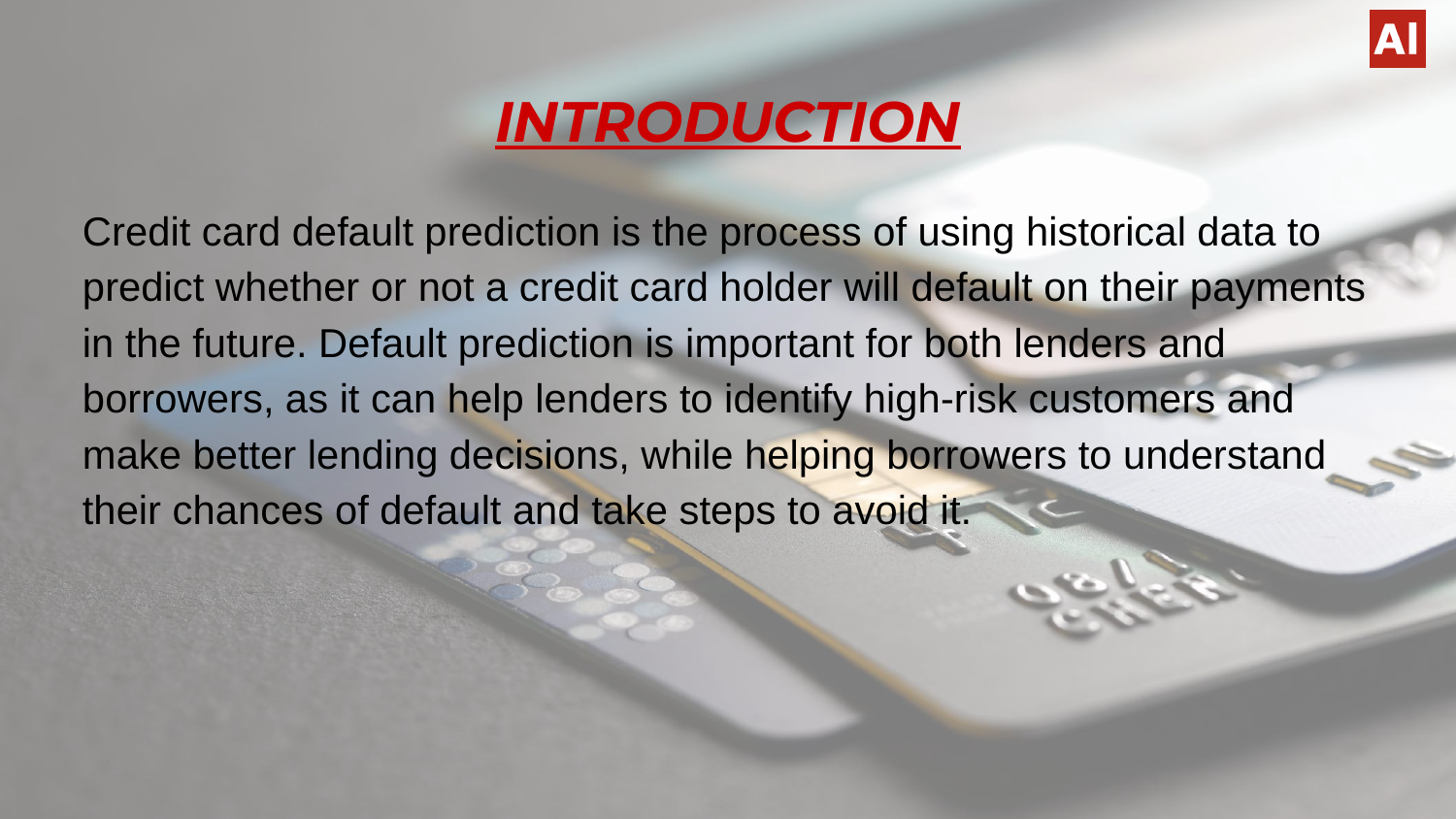

# INTRODUCTION
Credit card default prediction is the process of using historical data to predict whether or not a credit card holder will default on their payments in the future. Default prediction is important for both lenders and borrowers, as it can help lenders to identify high-risk customers and make better lending decisions, while helping borrowers to understand their chances of default and take steps to avoid it.